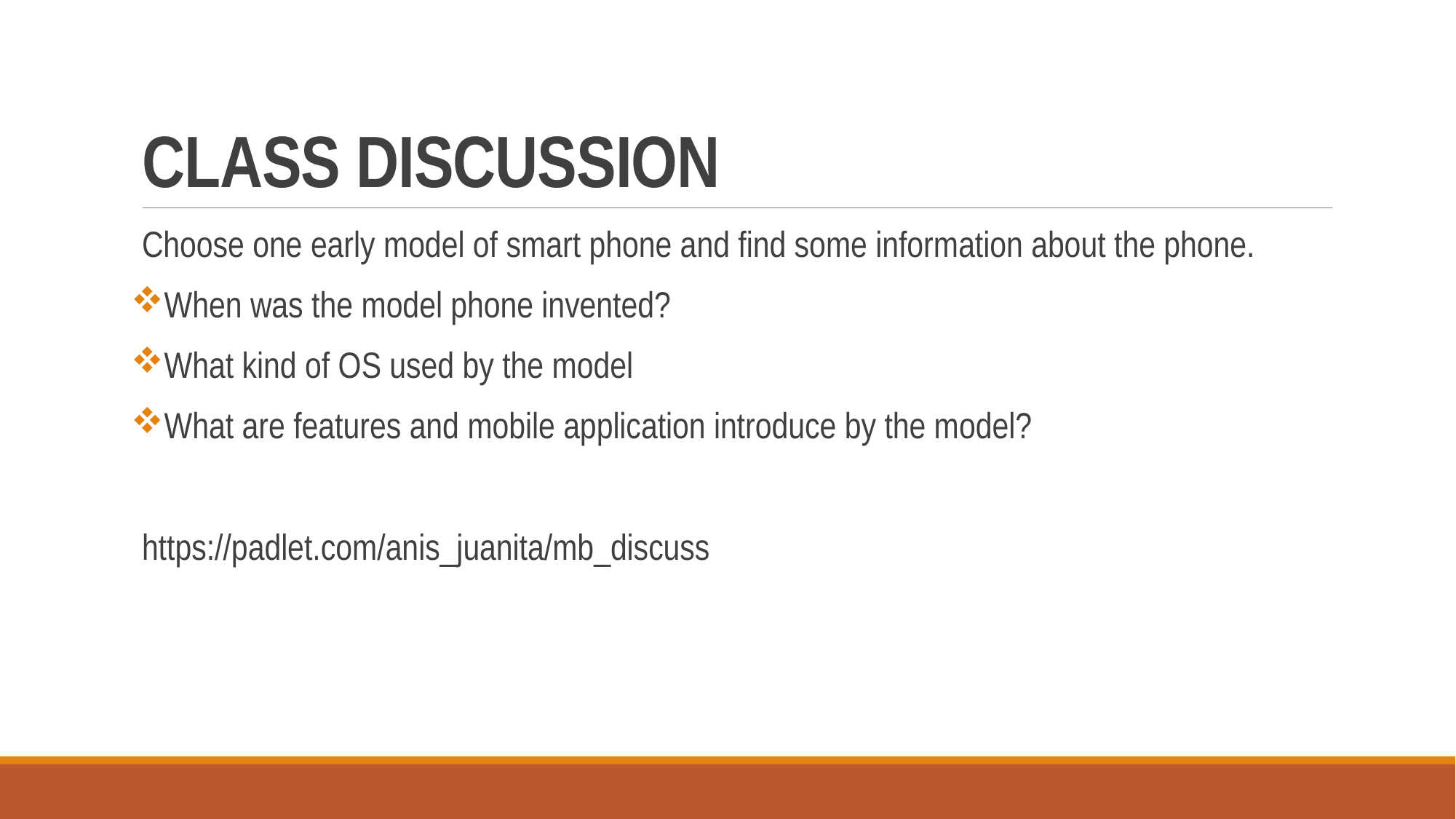

# CLASS DISCUSSION
Choose one early model of smart phone and find some information about the phone.
When was the model phone invented?
What kind of OS used by the model
What are features and mobile application introduce by the model?

https://padlet.com/anis_juanita/mb_discuss